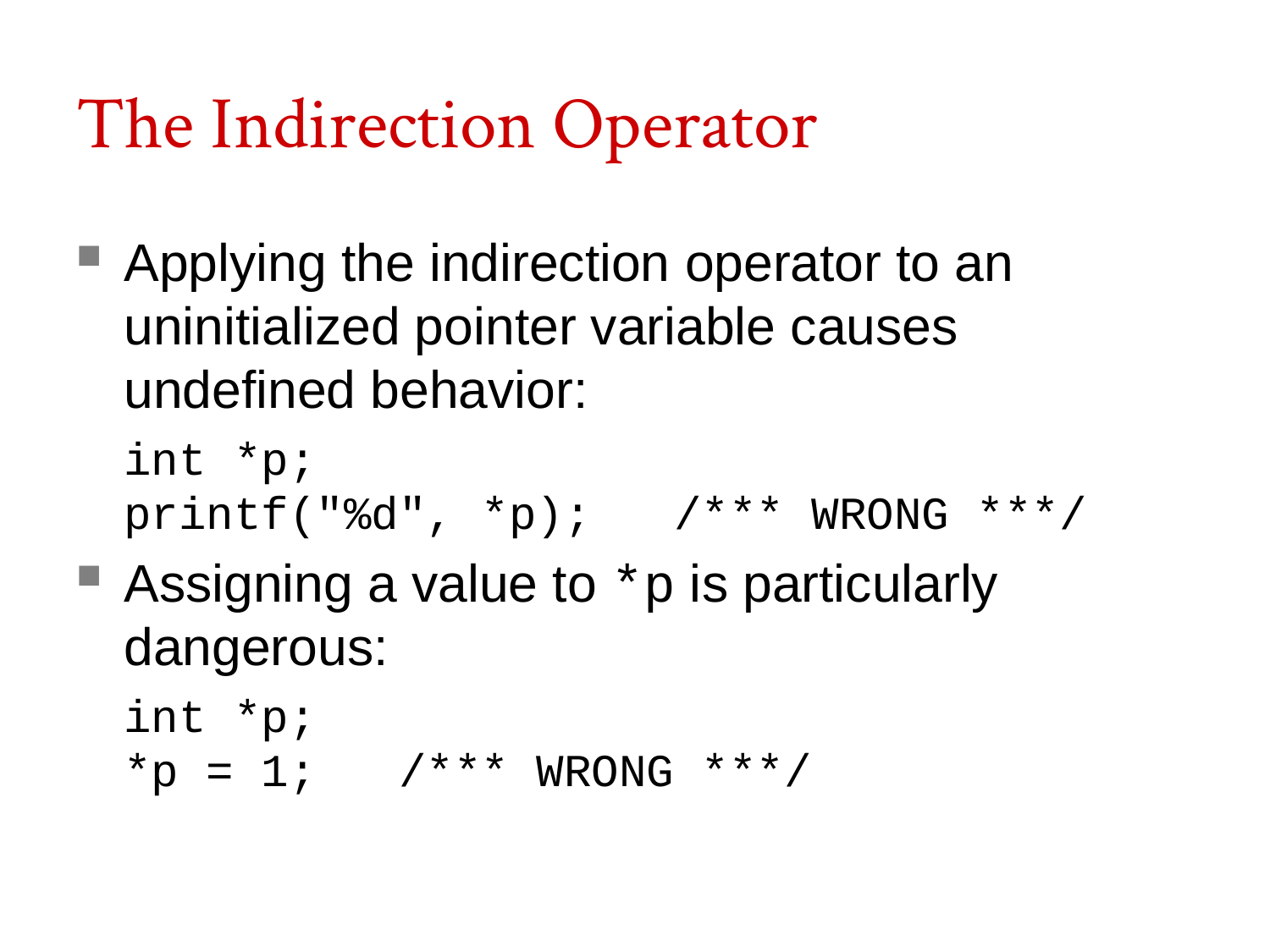

The Indirection Operator
Applying the indirection operator to an uninitialized pointer variable causes undefined behavior:
	int *p;
	printf("%d", *p);   /*** WRONG ***/
Assigning a value to *p is particularly dangerous:
	int *p;
	*p = 1;   /*** WRONG ***/